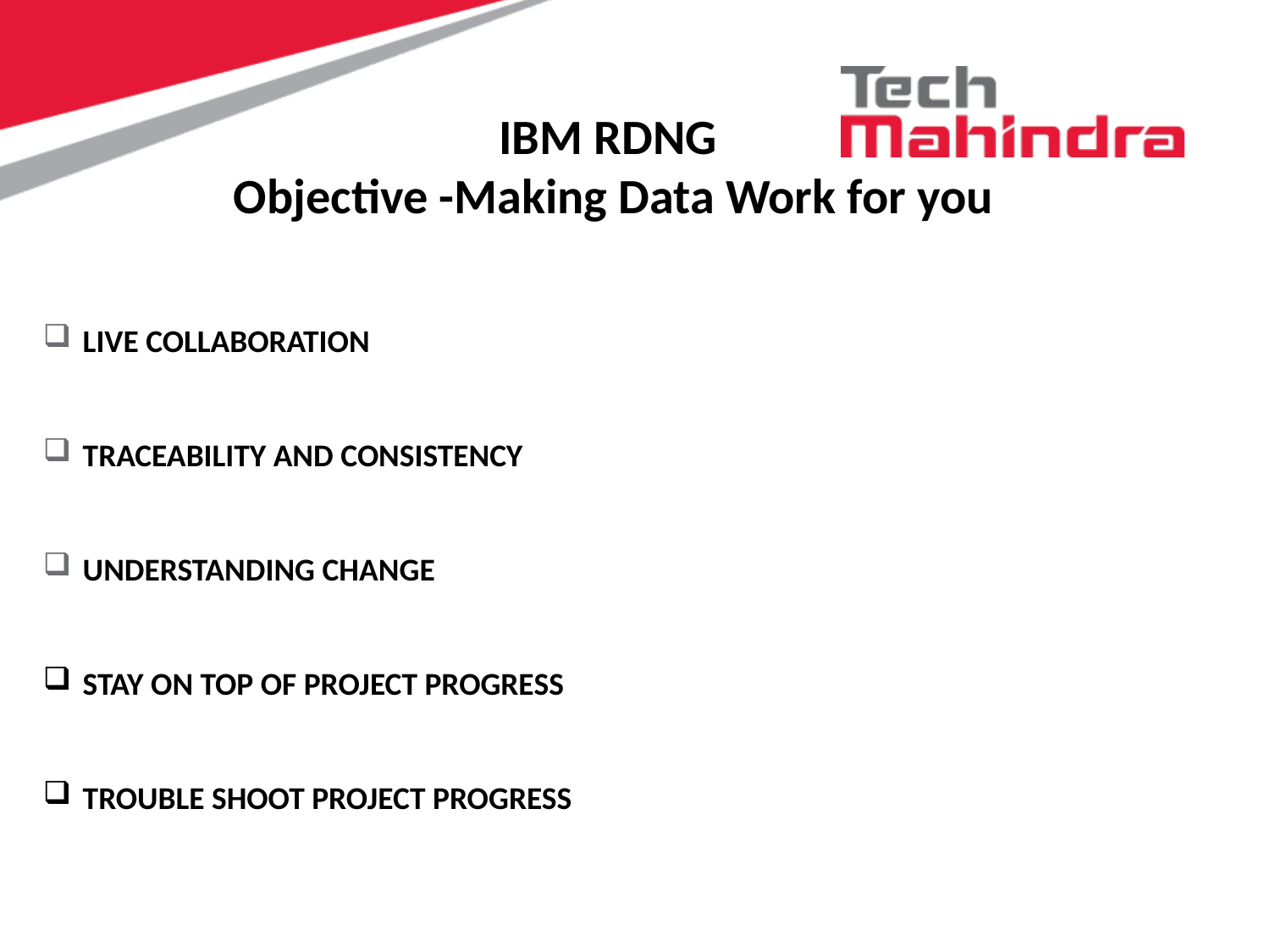

IBM RDNG
Objective -Making Data Work for you
LIVE COLLABORATION

TRACEABILITY AND CONSISTENCY
UNDERSTANDING CHANGE

STAY ON TOP OF PROJECT PROGRESS

TROUBLE SHOOT PROJECT PROGRESS